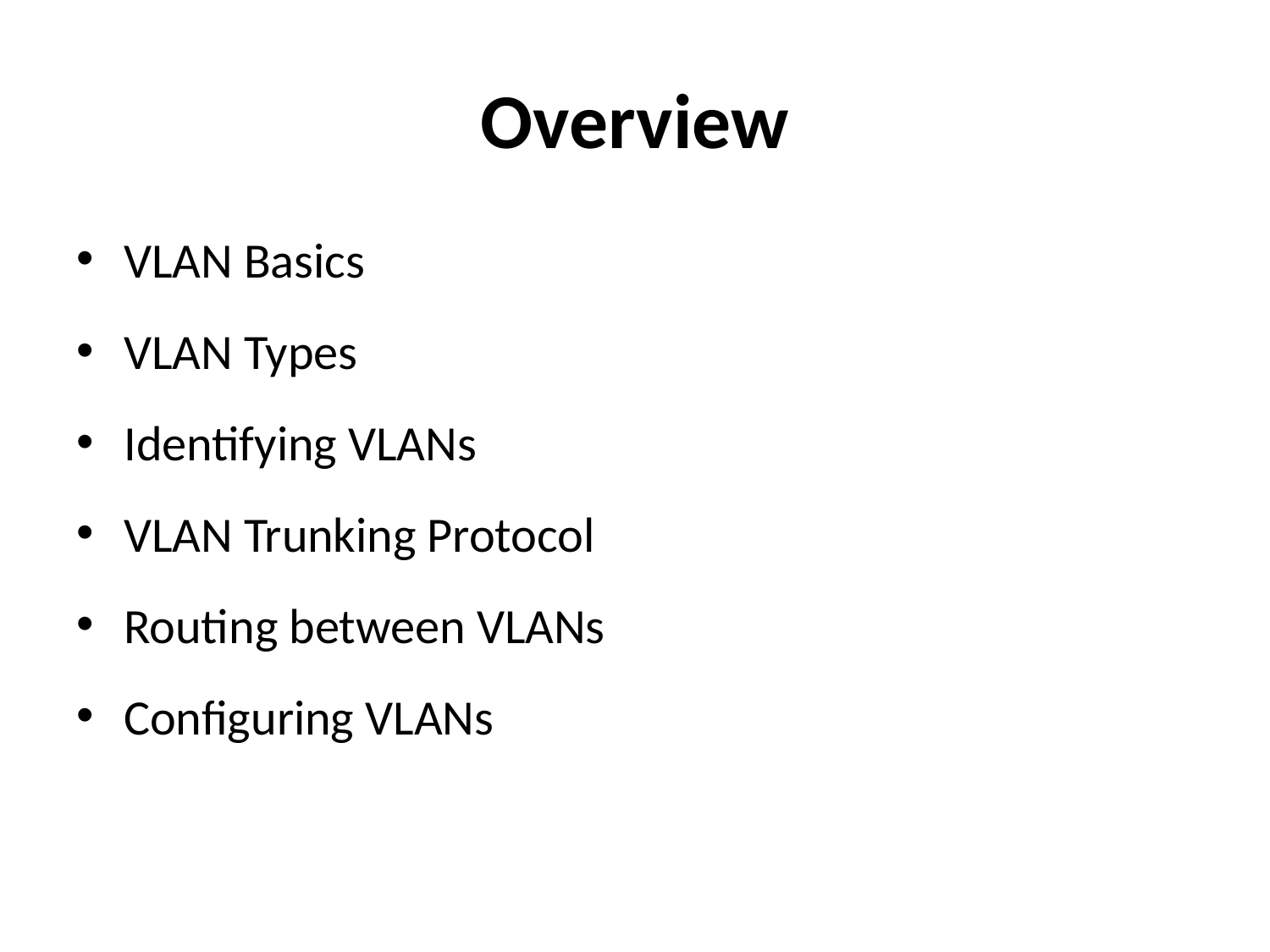

# Overview
VLAN Basics

VLAN Types

Identifying VLANs

VLAN Trunking Protocol

Routing between VLANs

Configuring VLANs